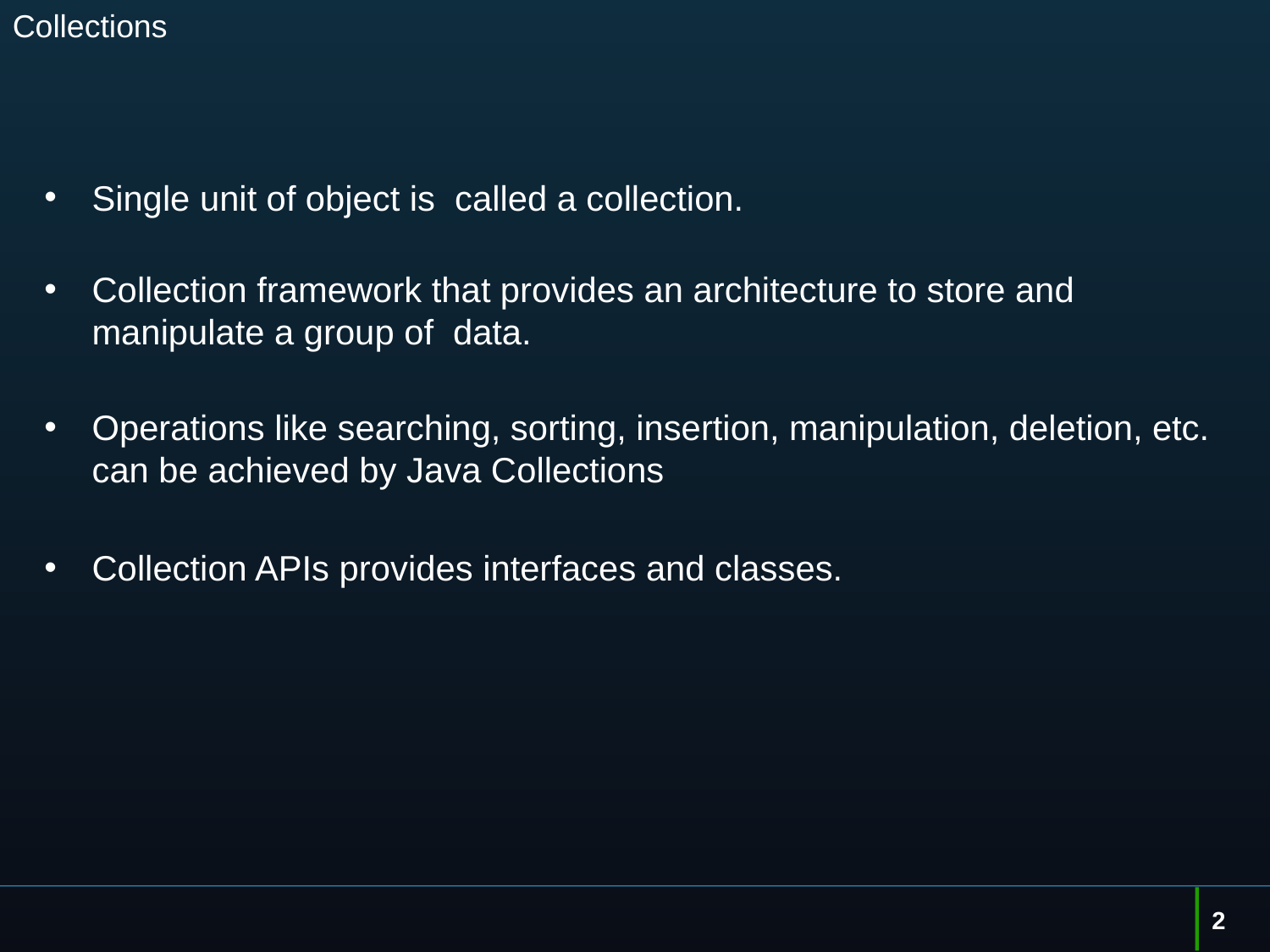

# Collections
Single unit of object is  called a collection.

Collection framework that provides an architecture to store and manipulate a group of  data.
Operations like searching, sorting, insertion, manipulation, deletion, etc. can be achieved by Java Collections
Collection APIs provides interfaces and classes.
2